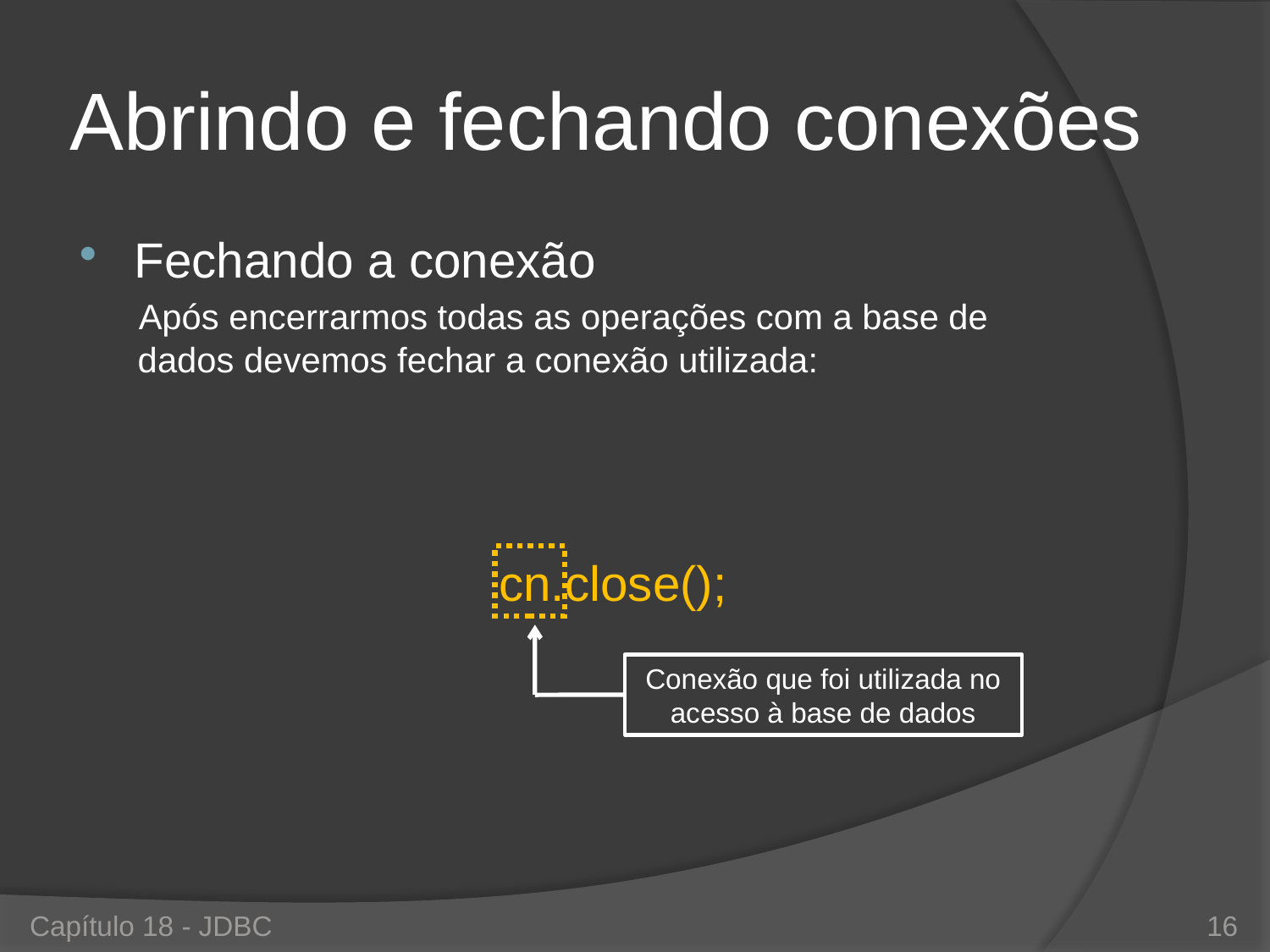

# Abrindo e fechando conexões
Fechando a conexão
Após encerrarmos todas as operações com a base de dados devemos fechar a conexão utilizada:
cn.close();

Conexão que foi utilizada no acesso à base de dados
Capítulo 18 - JDBC
16